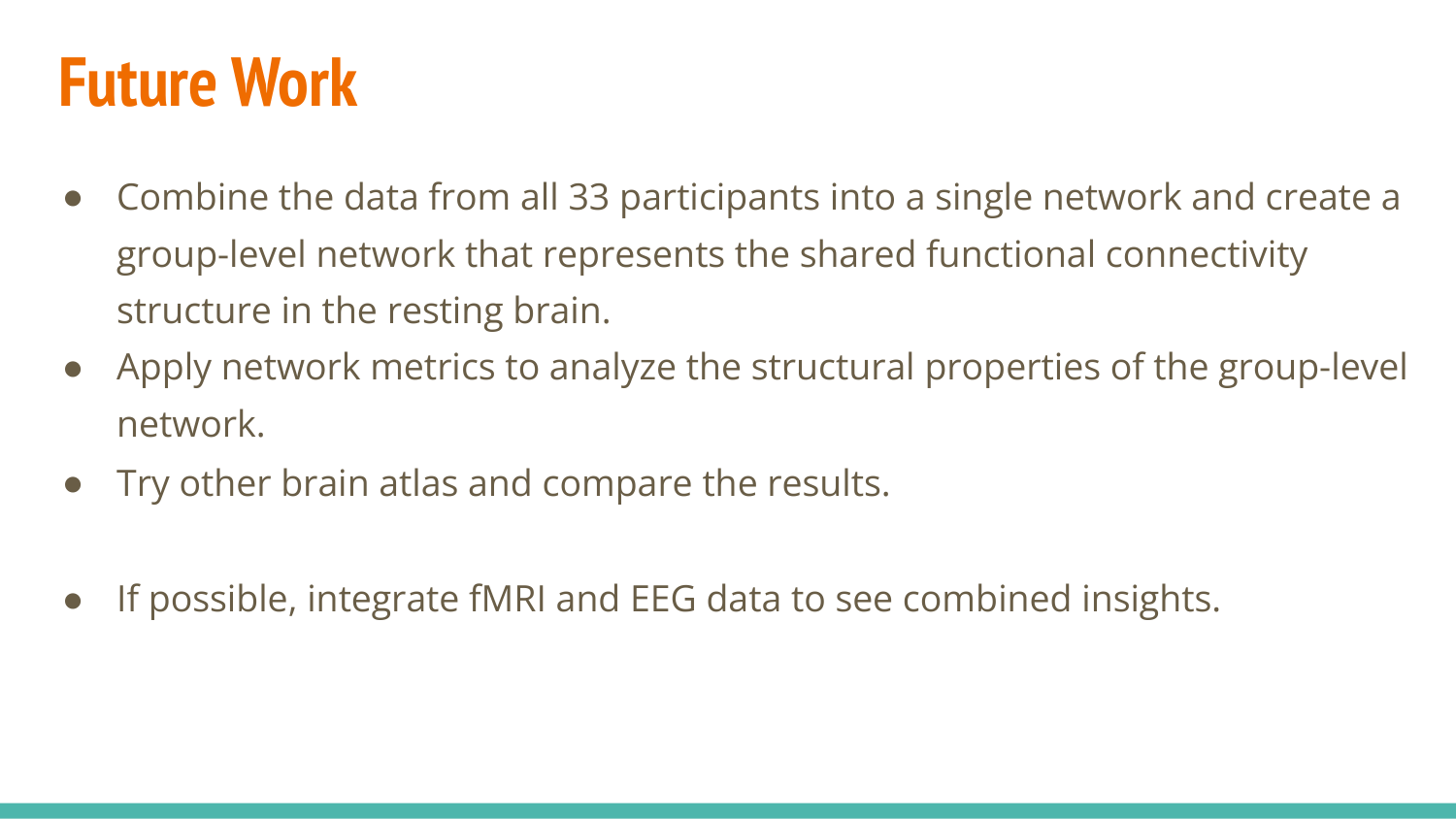

# Future Work
Combine the data from all 33 participants into a single network and create a group-level network that represents the shared functional connectivity structure in the resting brain.
Apply network metrics to analyze the structural properties of the group-level network.
Try other brain atlas and compare the results.

If possible, integrate fMRI and EEG data to see combined insights.